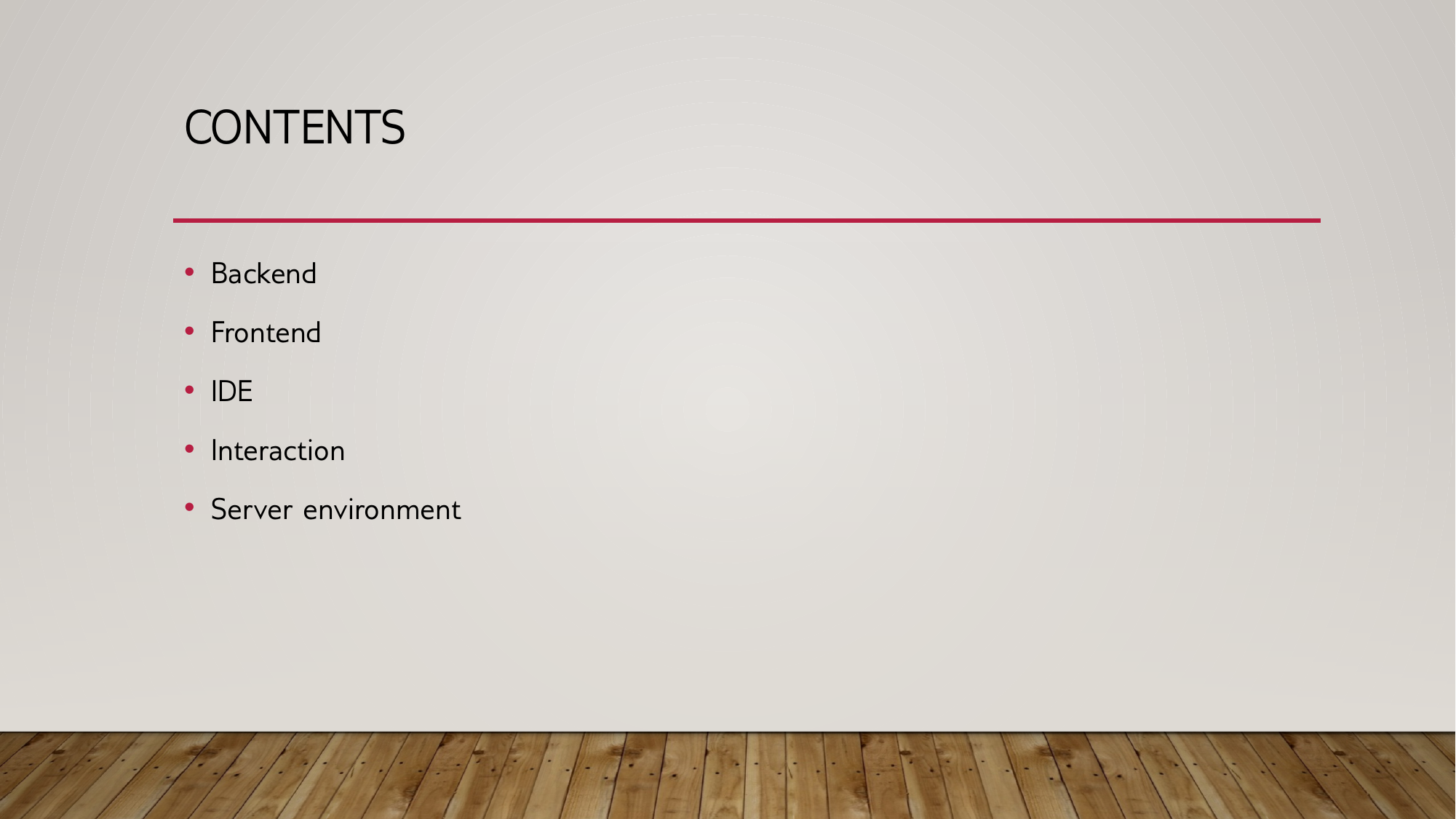

# Contents
Backend
Frontend
IDE
Interaction
Server environment